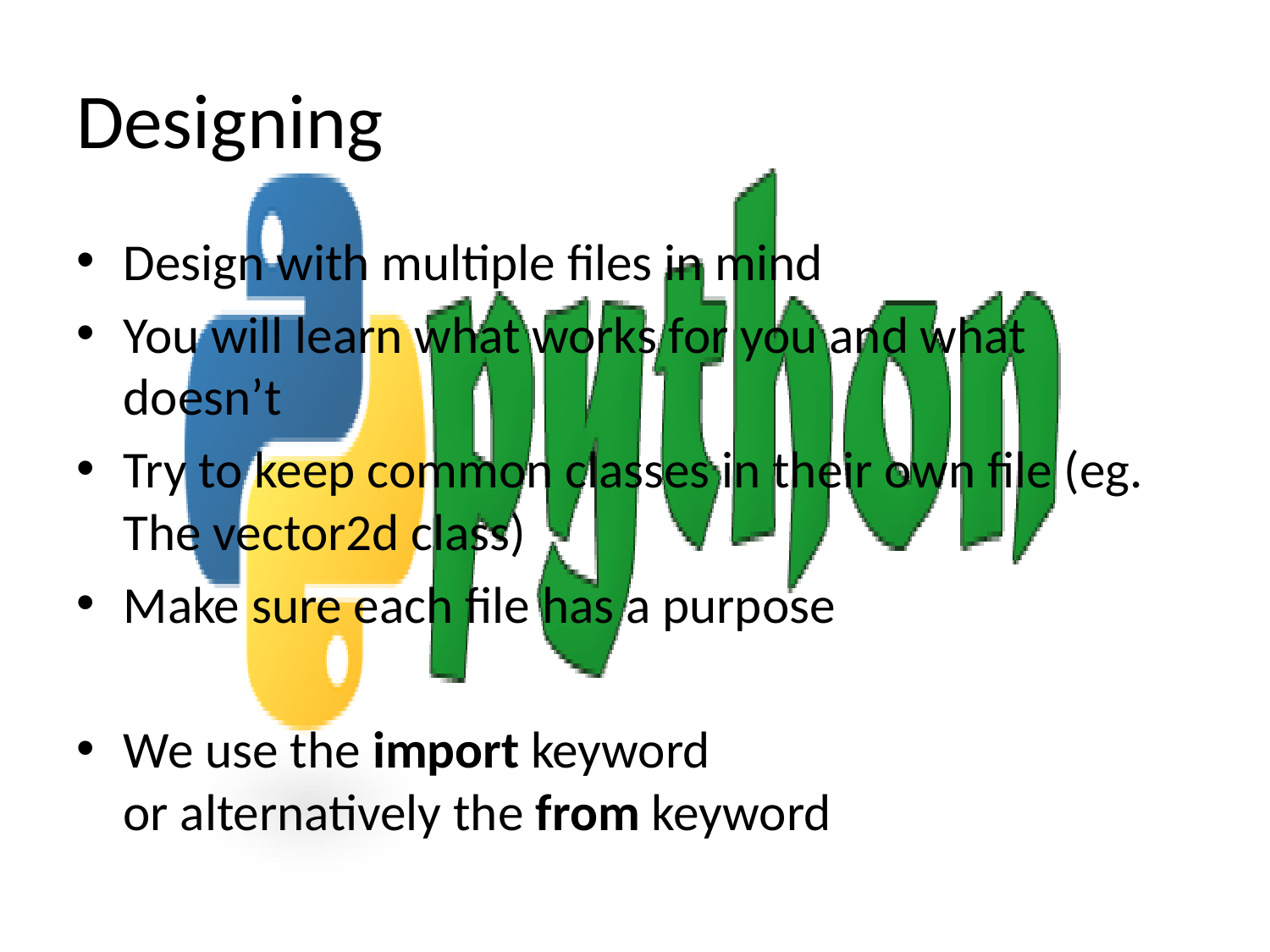

# Designing
Design with multiple files in mind
You will learn what works for you and what doesn’t
Try to keep common classes in their own file (eg. The vector2d class)
Make sure each file has a purpose

We use the import keyword
or alternatively the from keyword